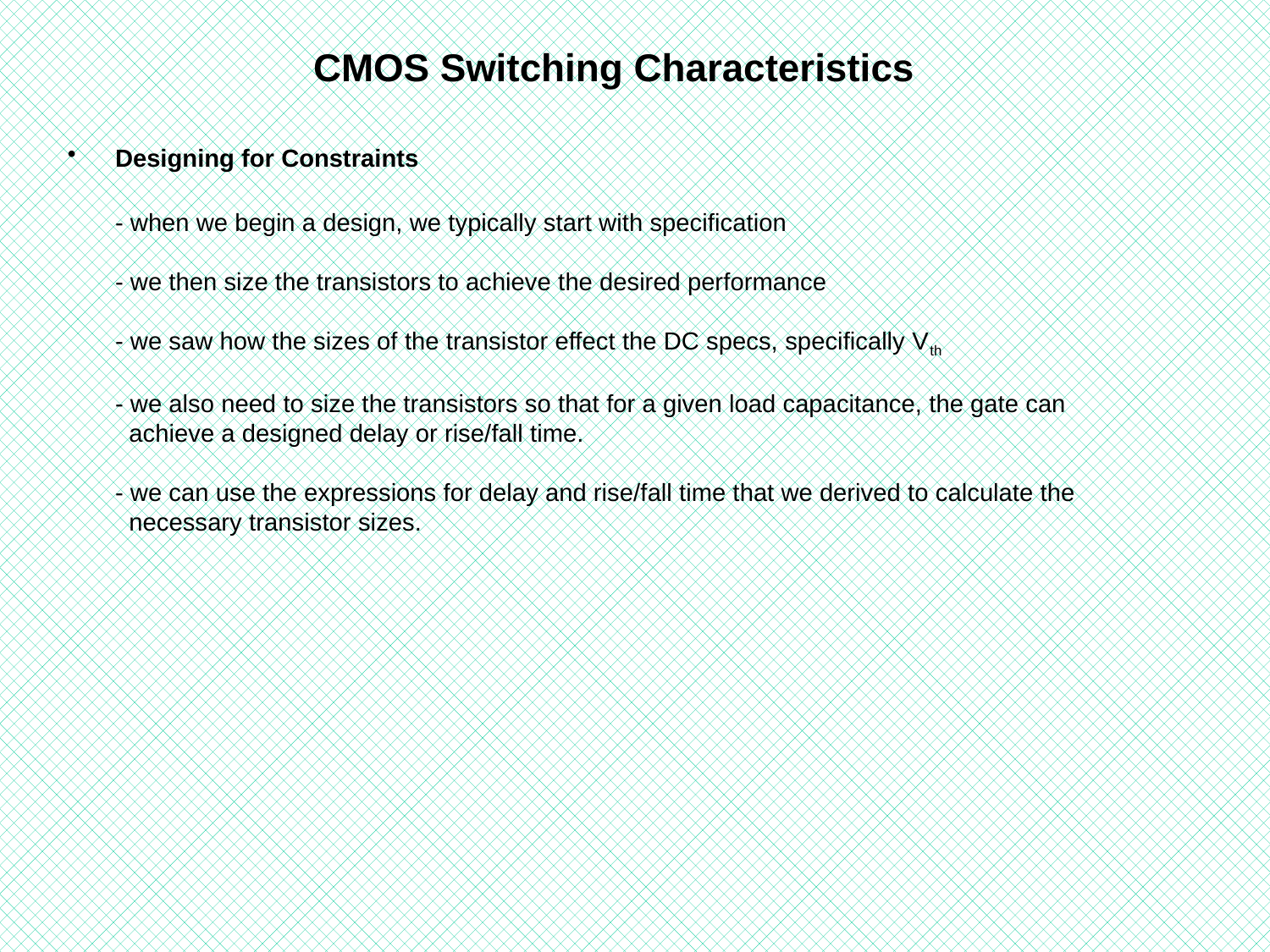

# CMOS Switching Characteristics
Designing for Constraints
	- when we begin a design, we typically start with specification
- we then size the transistors to achieve the desired performance
- we saw how the sizes of the transistor effect the DC specs, specifically Vth
- we also need to size the transistors so that for a given load capacitance, the gate can
  achieve a designed delay or rise/fall time.
- we can use the expressions for delay and rise/fall time that we derived to calculate the
  necessary transistor sizes.